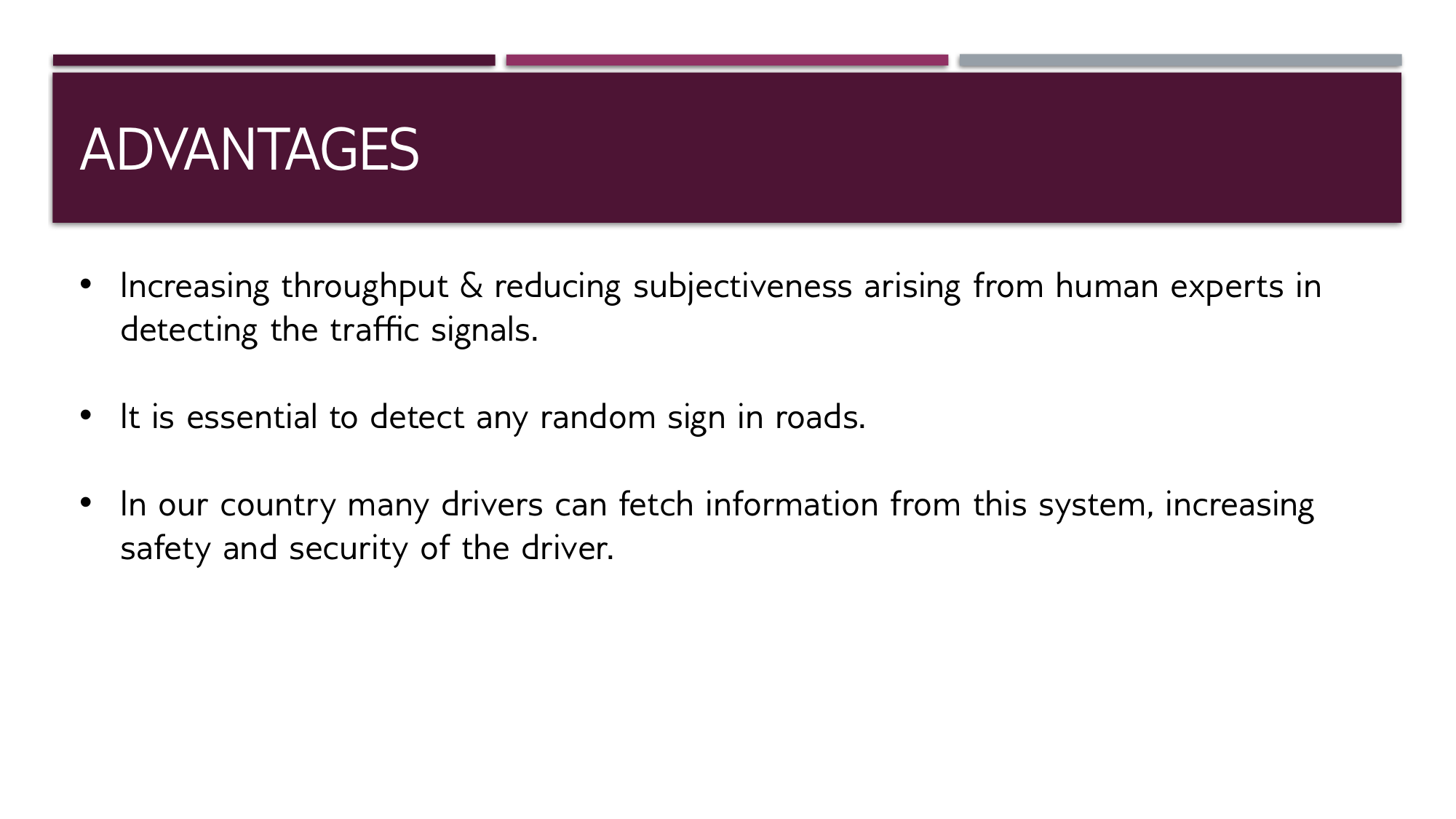

# ADVANTAGES
Increasing throughput & reducing subjectiveness arising from human experts in detecting the traffic signals.

It is essential to detect any random sign in roads.

In our country many drivers can fetch information from this system, increasing safety and security of the driver.